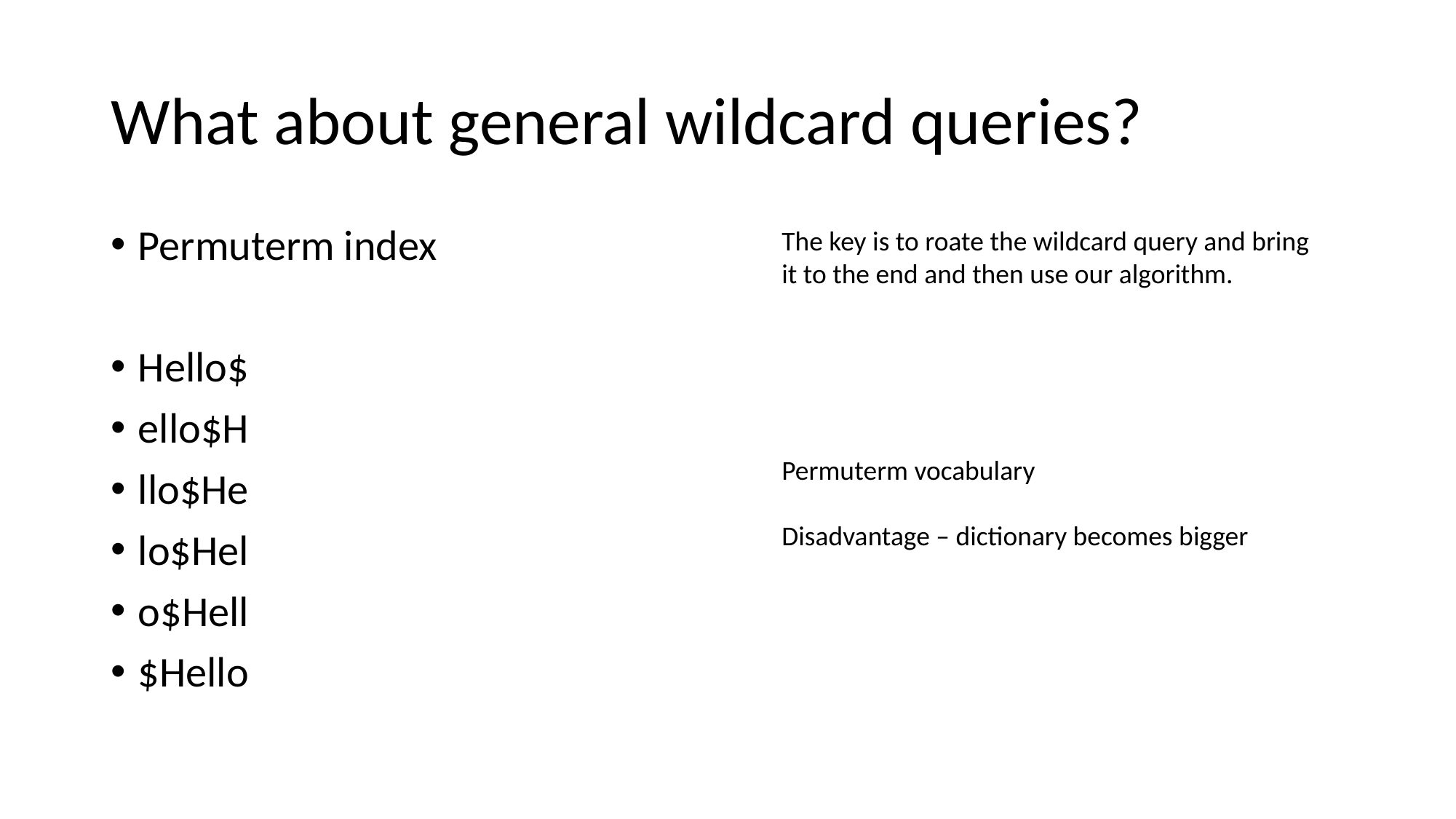

# What about general wildcard queries?
Permuterm index

Hello$
ello$H
llo$He
lo$Hel
o$Hell
$Hello

The key is to roate the wildcard query and bring it to the end and then use our algorithm.

Permuterm vocabulary

Disadvantage – dictionary becomes bigger